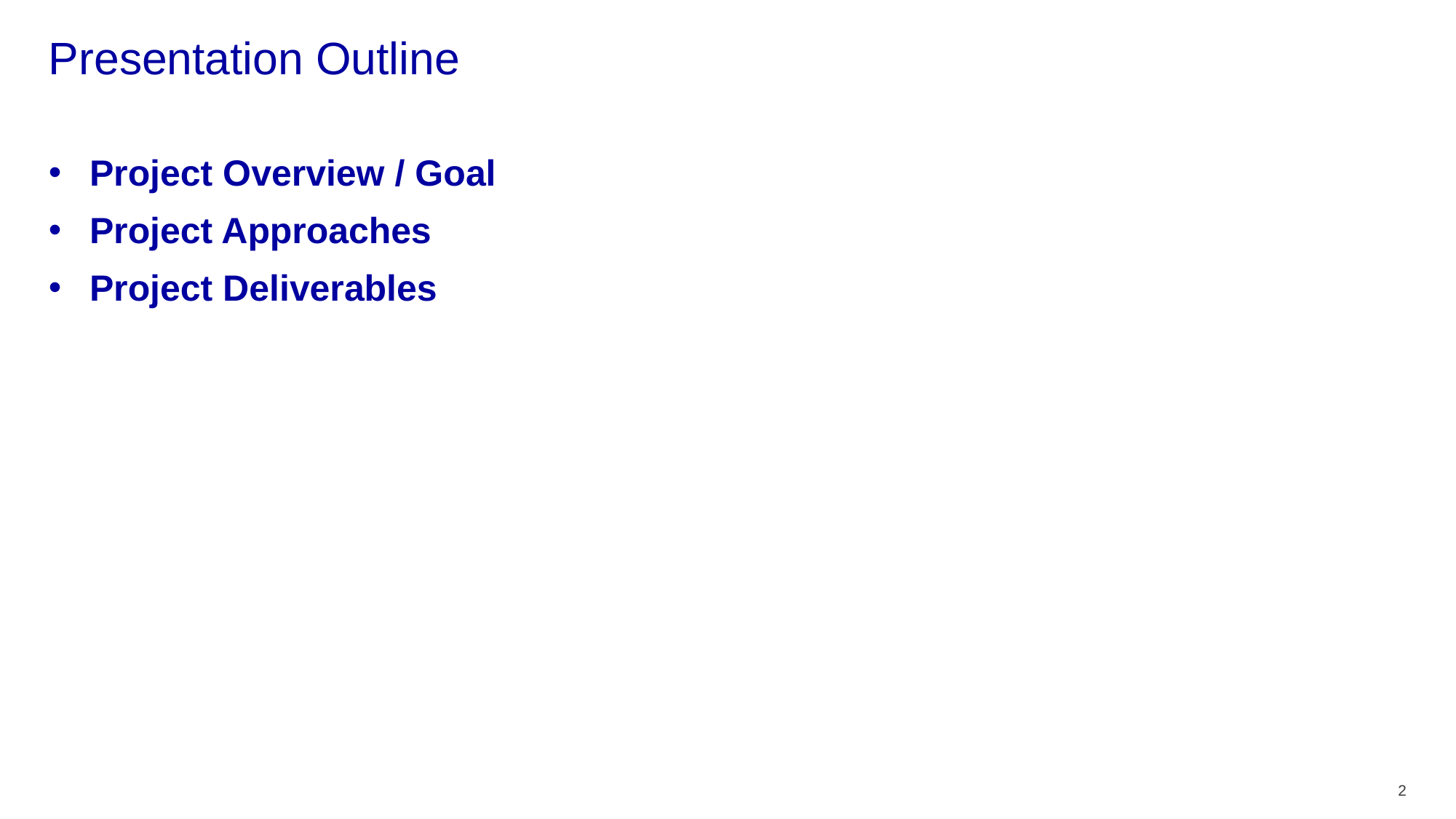

# Presentation Outline
Project Overview / Goal
Project Approaches
Project Deliverables

2